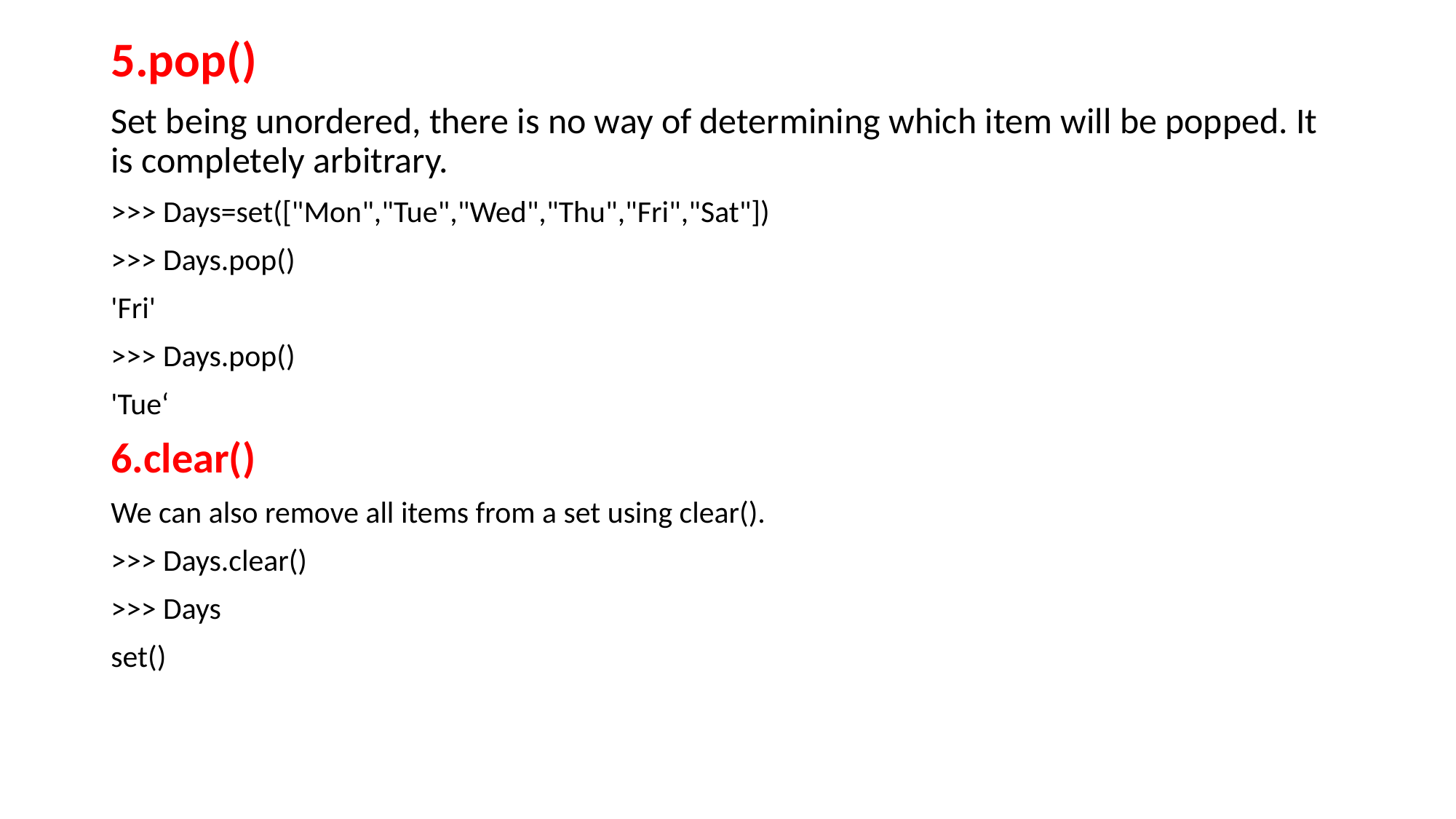

5.pop()
Set being unordered, there is no way of determining which item will be popped. It is completely arbitrary.
>>> Days=set(["Mon","Tue","Wed","Thu","Fri","Sat"])
>>> Days.pop()
'Fri'
>>> Days.pop()
'Tue‘
6.clear()
We can also remove all items from a set using clear().
>>> Days.clear()
>>> Days
set()